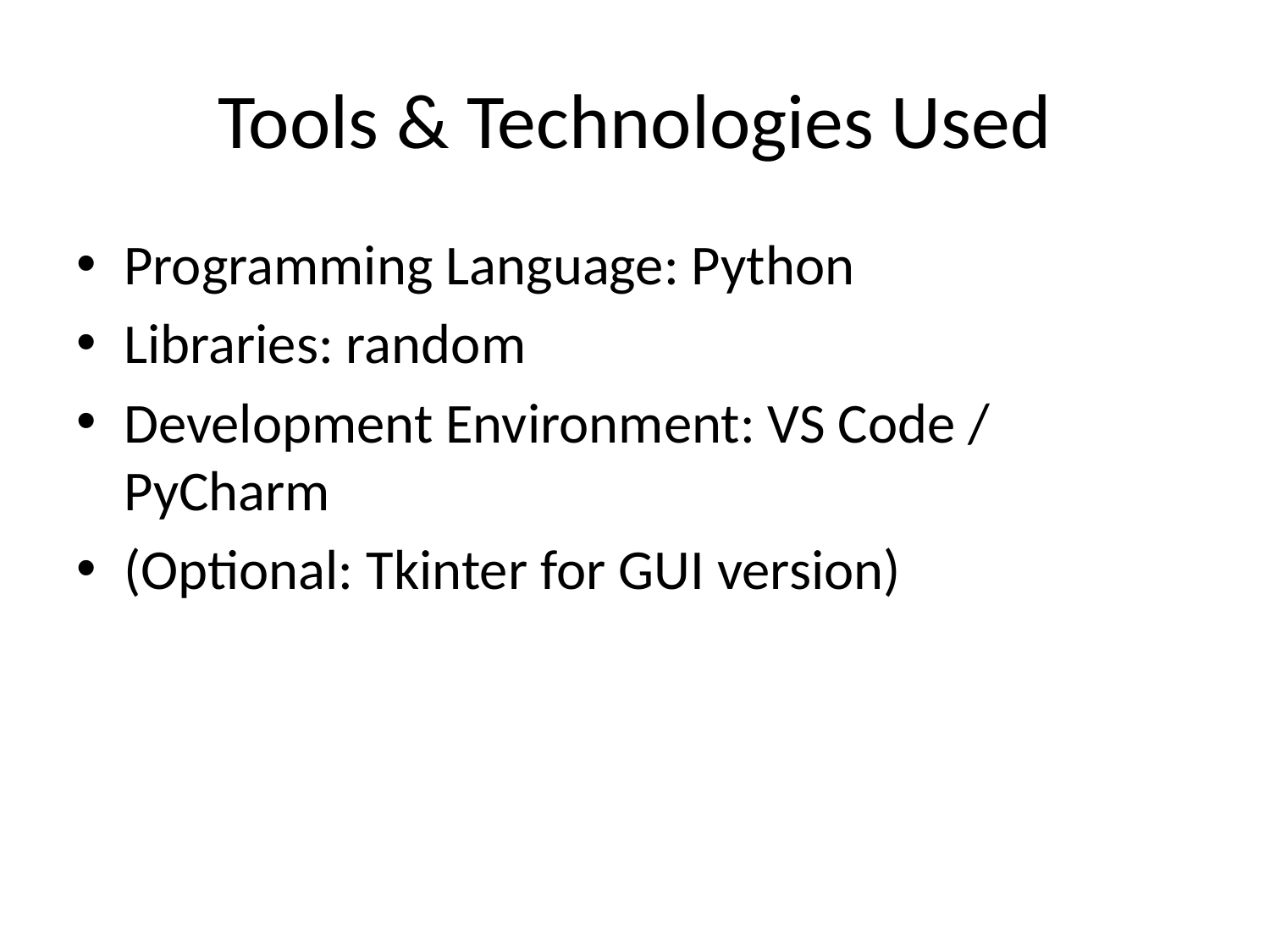

# Tools & Technologies Used
Programming Language: Python
Libraries: random
Development Environment: VS Code / PyCharm
(Optional: Tkinter for GUI version)